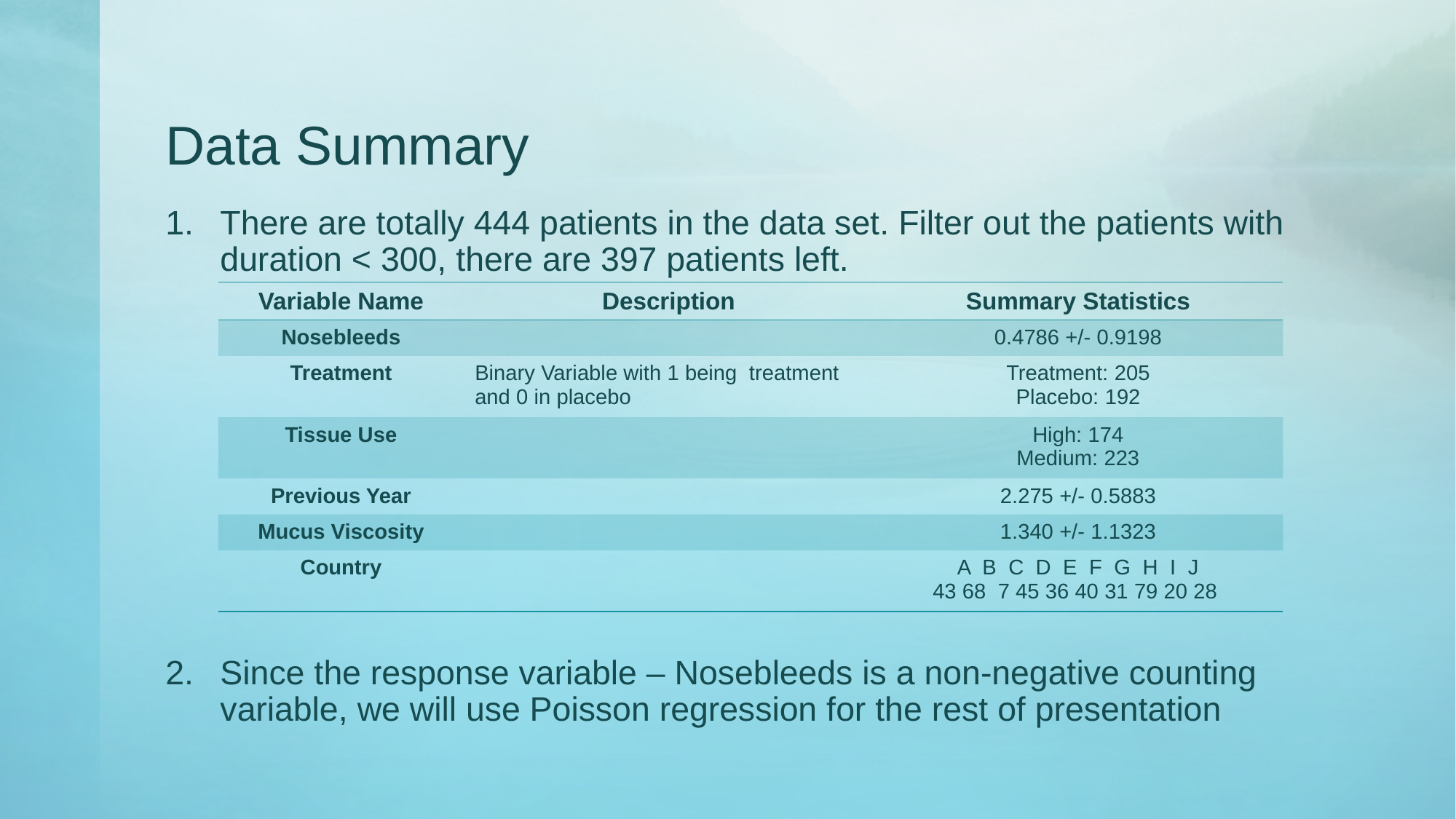

# Data Summary
There are totally 444 patients in the data set. Filter out the patients with duration < 300, there are 397 patients left.

Since the response variable – Nosebleeds is a non-negative counting variable, we will use Poisson regression for the rest of presentation

| Variable Name | Description | Summary Statistics |
| --- | --- | --- |
| Nosebleeds |  | 0.4786 +/- 0.9198 |
| Treatment | Binary Variable with 1 being treatment and 0 in placebo | Treatment: 205 Placebo: 192 |
| Tissue Use |  | High: 174 Medium: 223 |
| Previous Year |  | 2.275 +/- 0.5883 |
| Mucus Viscosity |  | 1.340 +/- 1.1323 |
| Country |  | A B C D E F G H I J 43 68 7 45 36 40 31 79 20 28 |